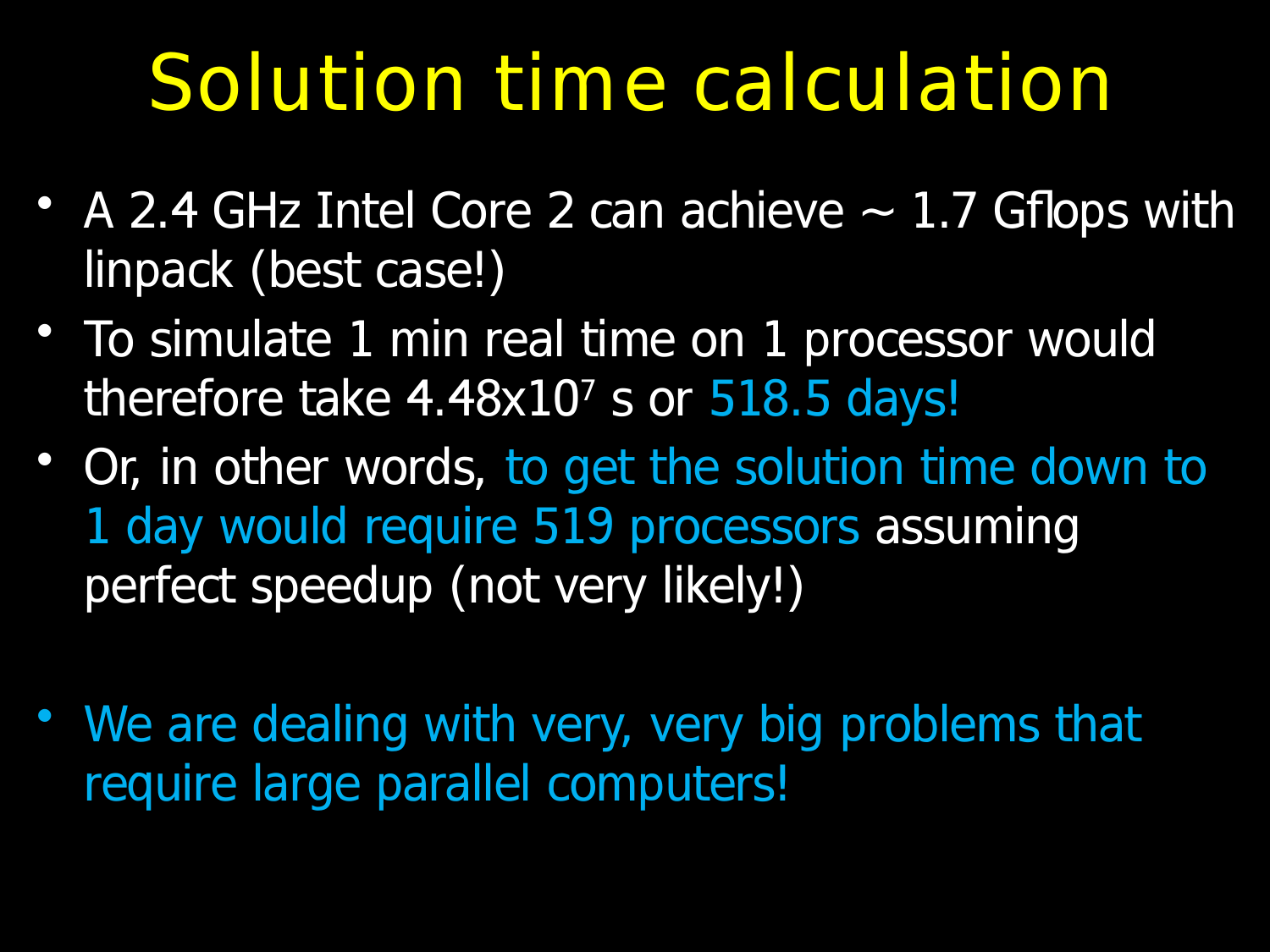

# Solution time calculation
A 2.4 GHz Intel Core 2 can achieve ~ 1.7 Gflops with linpack (best case!)
To simulate 1 min real time on 1 processor would therefore take 4.48x107 s or 518.5 days!
Or, in other words, to get the solution time down to 1 day would require 519 processors assuming perfect speedup (not very likely!)

We are dealing with very, very big problems that require large parallel computers!